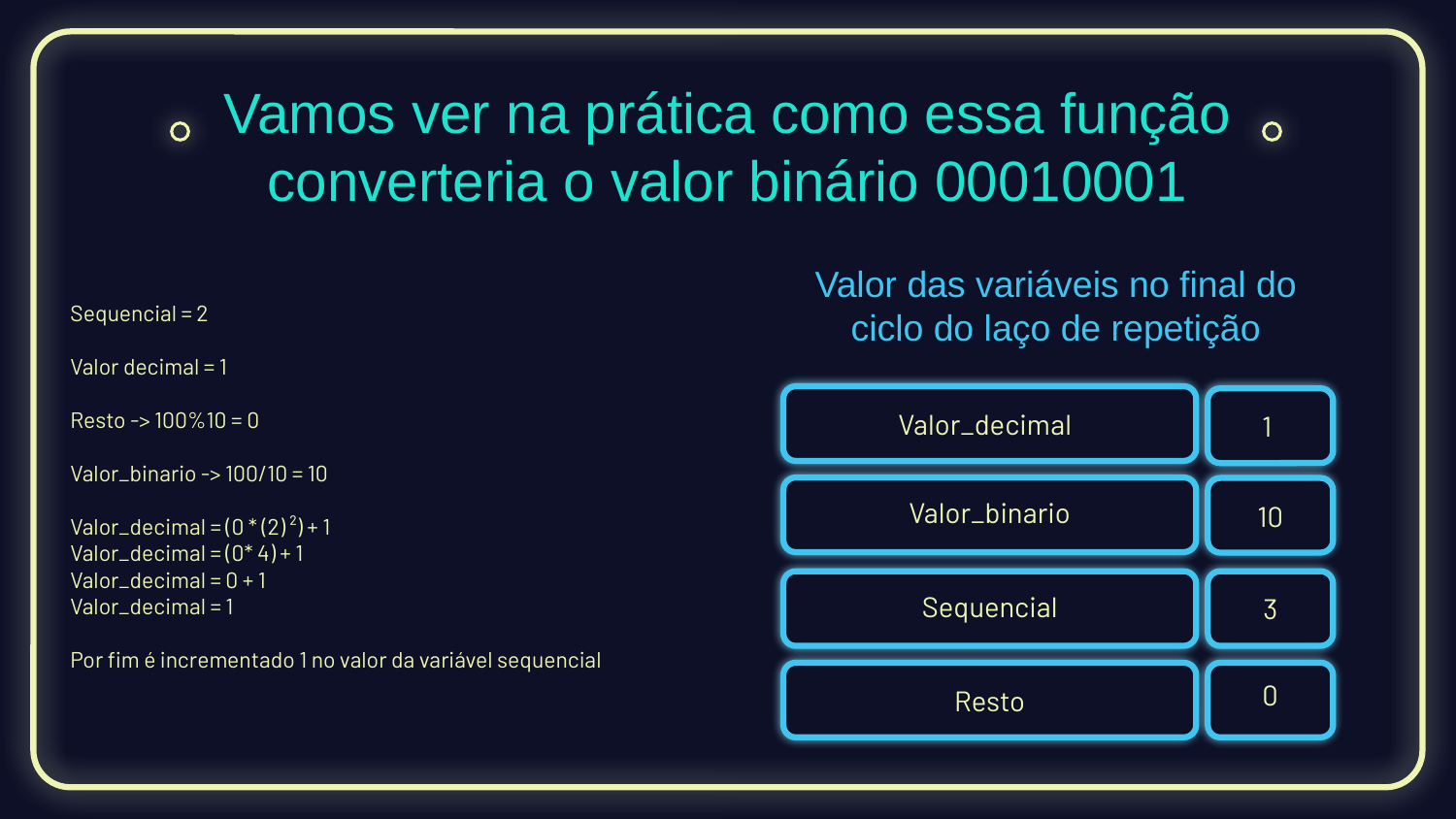

# Vamos ver na prática como essa função converteria o valor binário 00010001
Sequencial = 2

Valor decimal = 1

Resto -> 100%10 = 0

Valor_binario -> 100/10 = 10

Valor_decimal = (0 * (2) ²) + 1
Valor_decimal = (0* 4) + 1
Valor_decimal = 0 + 1
Valor_decimal = 1

Por fim é incrementado 1 no valor da variável sequencial

Valor das variáveis no final do ciclo do laço de repetição

Valor_decimal

1
Valor_binario

10

Sequencial

3
0

Resto